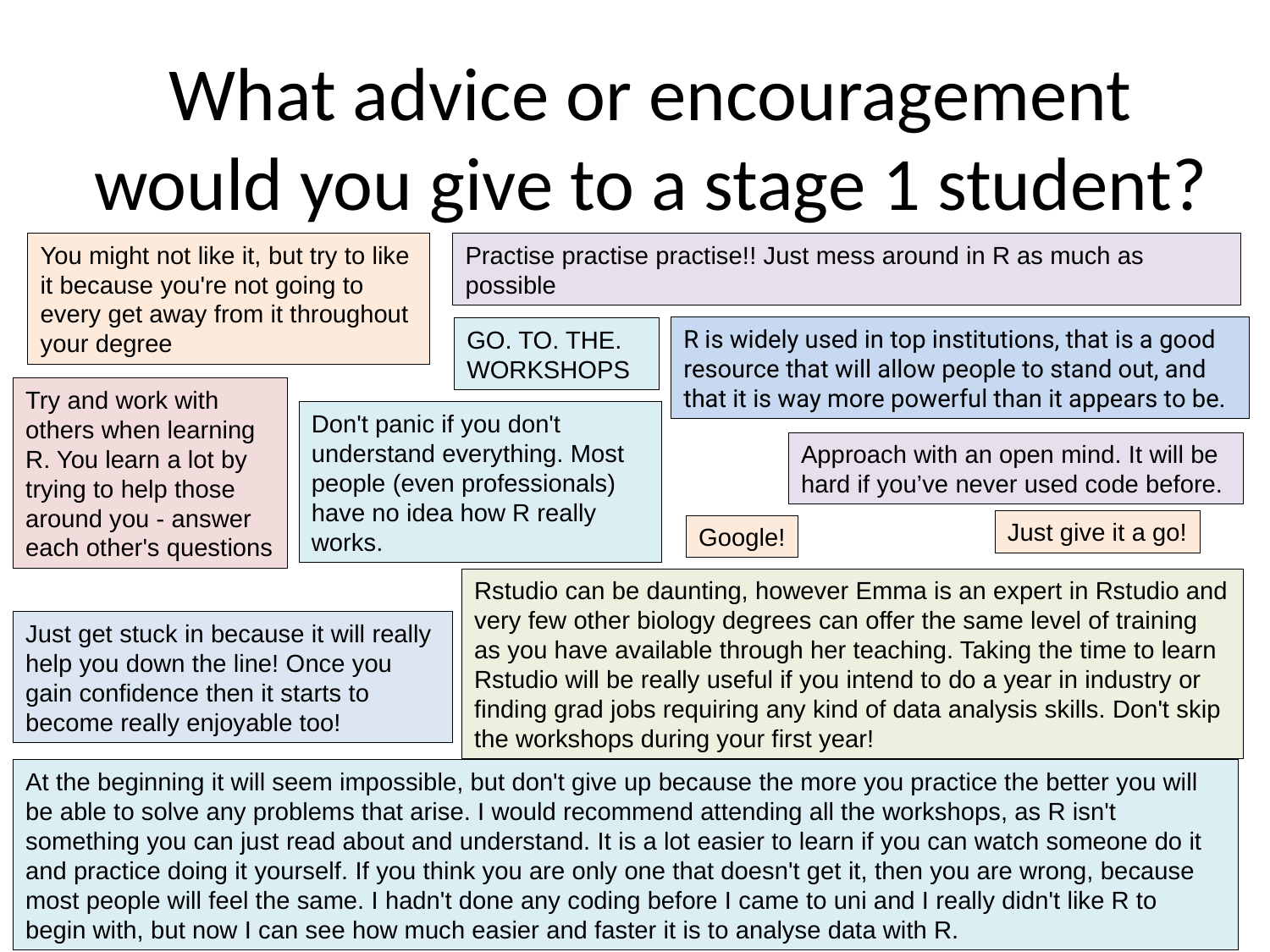

# What advice or encouragement would you give to a stage 1 student?
You might not like it, but try to like it because you're not going to every get away from it throughout your degree
Practise practise practise!! Just mess around in R as much as possible
R is widely used in top institutions, that is a good resource that will allow people to stand out, and that it is way more powerful than it appears to be.
GO. TO. THE. WORKSHOPS
Try and work with others when learning R. You learn a lot by trying to help those around you - answer each other's questions
Don't panic if you don't understand everything. Most people (even professionals) have no idea how R really works.
Approach with an open mind. It will be hard if you’ve never used code before.
Just give it a go!
Google!
Rstudio can be daunting, however Emma is an expert in Rstudio and very few other biology degrees can offer the same level of training as you have available through her teaching. Taking the time to learn Rstudio will be really useful if you intend to do a year in industry or finding grad jobs requiring any kind of data analysis skills. Don't skip the workshops during your first year!
Just get stuck in because it will really help you down the line! Once you gain confidence then it starts to become really enjoyable too!
Recognise the importance of it! Statistics/ data science, including R, aren't just useful in your degree but are essential for research in both industry and academia!
At the beginning it will seem impossible, but don't give up because the more you practice the better you will be able to solve any problems that arise. I would recommend attending all the workshops, as R isn't something you can just read about and understand. It is a lot easier to learn if you can watch someone do it and practice doing it yourself. If you think you are only one that doesn't get it, then you are wrong, because most people will feel the same. I hadn't done any coding before I came to uni and I really didn't like R to begin with, but now I can see how much easier and faster it is to analyse data with R.
6